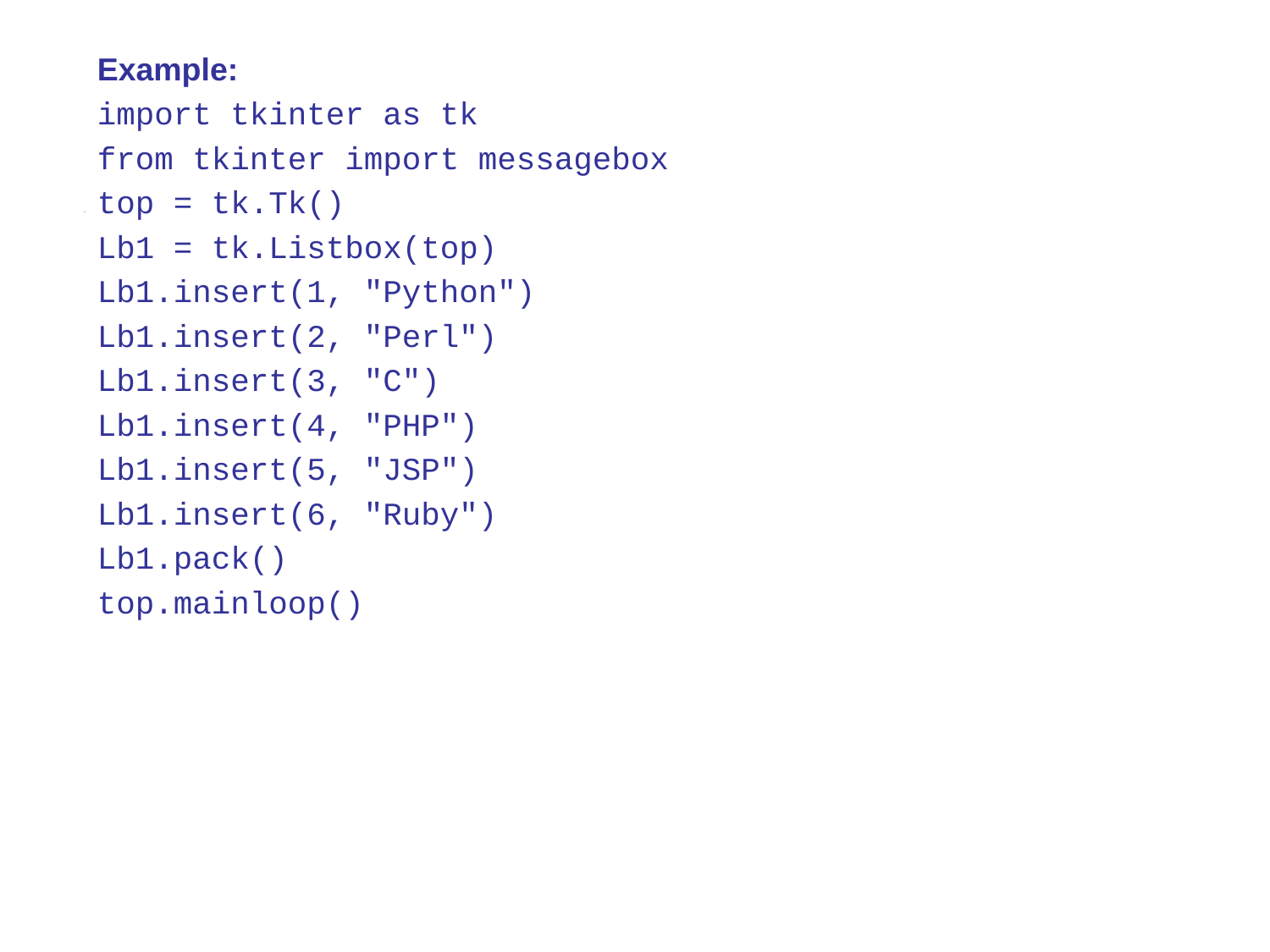

Example:
import tkinter as tk
from tkinter import messagebox
top = tk.Tk()
Lb1 = tk.Listbox(top)
Lb1.insert(1, "Python")
Lb1.insert(2, "Perl")
Lb1.insert(3, "C")
Lb1.insert(4, "PHP")
Lb1.insert(5, "JSP")
Lb1.insert(6, "Ruby")
Lb1.pack()
top.mainloop()